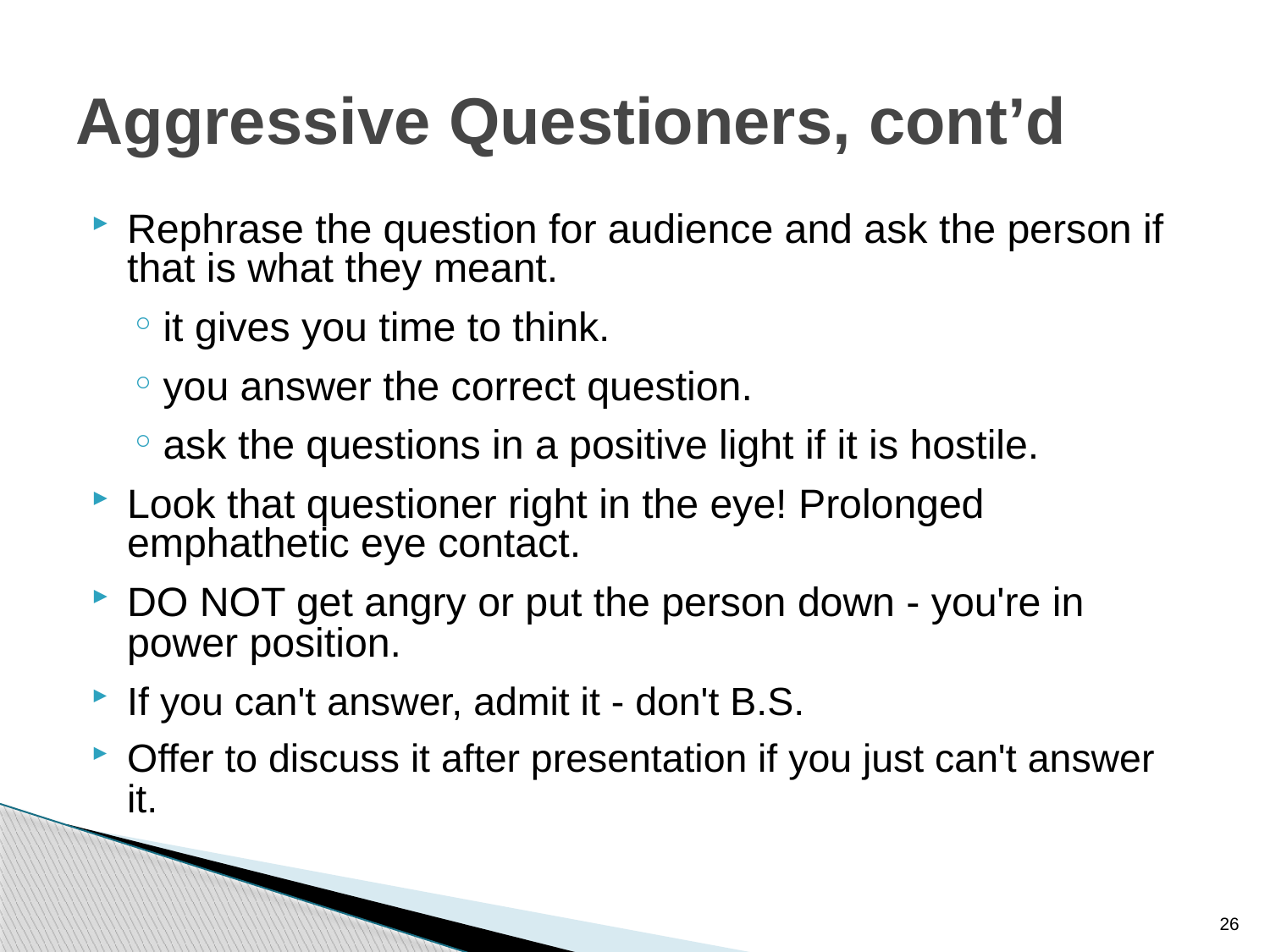

# Aggressive Questioners, cont’d
Rephrase the question for audience and ask the person if that is what they meant.
it gives you time to think.
you answer the correct question.
ask the questions in a positive light if it is hostile.
Look that questioner right in the eye! Prolonged emphathetic eye contact.
DO NOT get angry or put the person down - you're in power position.
If you can't answer, admit it - don't B.S.
Offer to discuss it after presentation if you just can't answer it.
26